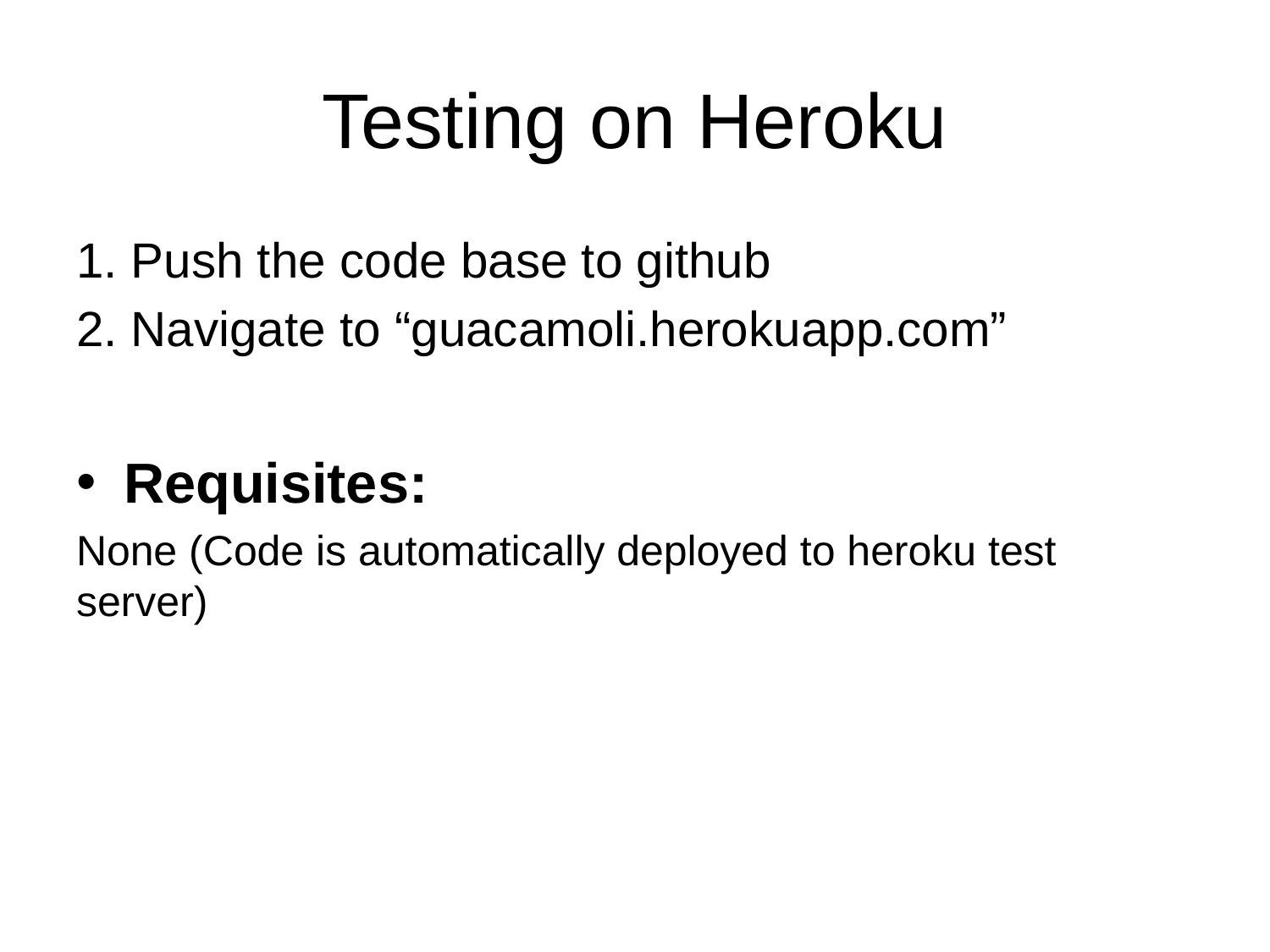

# Testing on Heroku
1. Push the code base to github
2. Navigate to “guacamoli.herokuapp.com”

Requisites:
None (Code is automatically deployed to heroku test server)